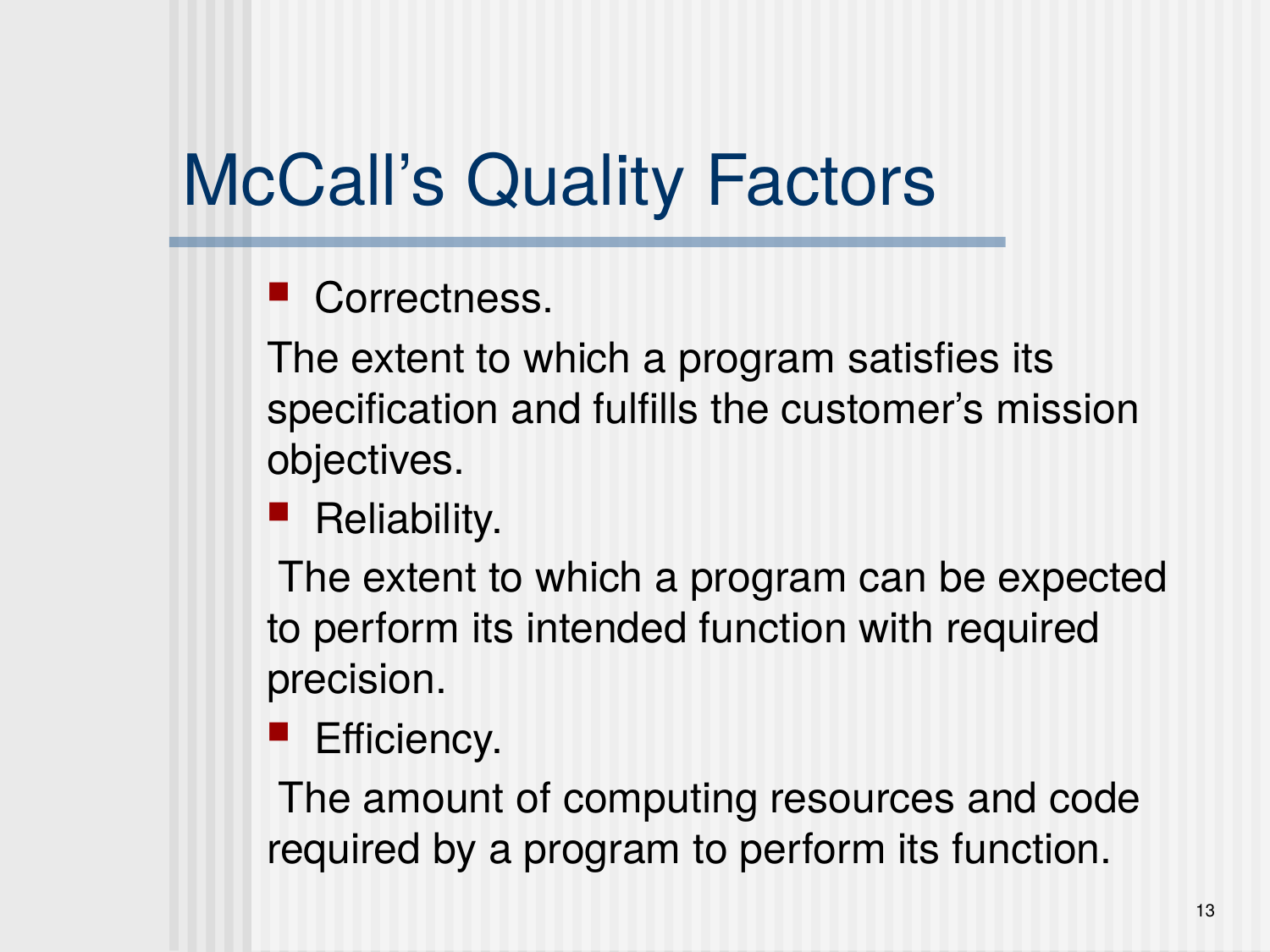

# McCall’s Quality Factors
Correctness.
The extent to which a program satisfies its specification and fulfills the customer’s mission objectives.
Reliability.
 The extent to which a program can be expected to perform its intended function with required precision.
Efficiency.
 The amount of computing resources and code required by a program to perform its function.

13